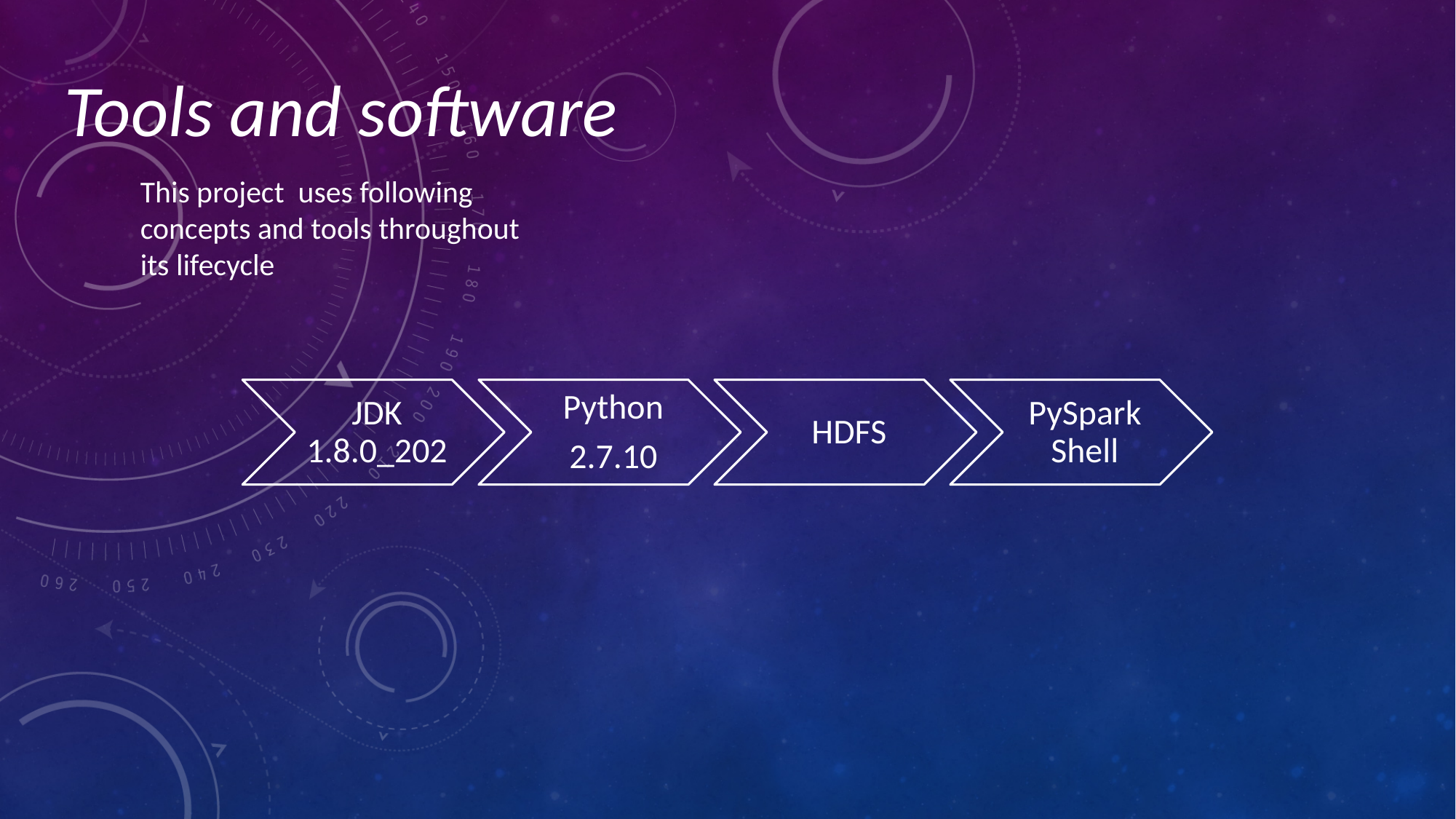

# Tools and software
JDK 1.8.0_202
Python
2.7.10
HDFS
PySpark Shell
This project  uses following
concepts and tools throughout
its lifecycle